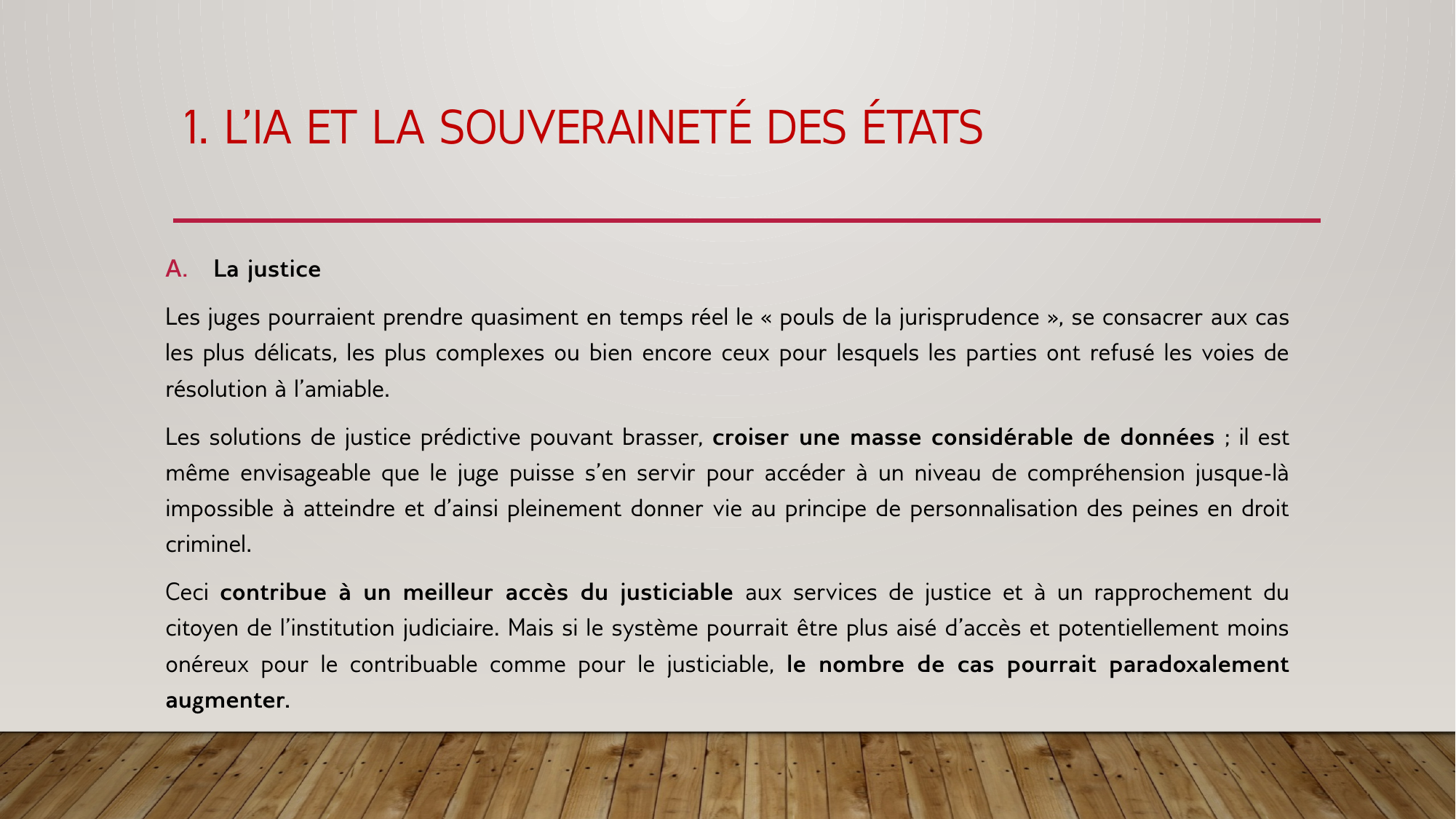

# 1. L’IA et la souveraineté des états
La justice
Les juges pourraient prendre quasiment en temps réel le « pouls de la jurisprudence », se consacrer aux cas les plus délicats, les plus complexes ou bien encore ceux pour lesquels les parties ont refusé les voies de résolution à l’amiable.
Les solutions de justice prédictive pouvant brasser, croiser une masse considérable de données ; il est même envisageable que le juge puisse s’en servir pour accéder à un niveau de compréhension jusque-là impossible à atteindre et d’ainsi pleinement donner vie au principe de personnalisation des peines en droit criminel.
Ceci contribue à un meilleur accès du justiciable aux services de justice et à un rapprochement du citoyen de l’institution judiciaire. Mais si le système pourrait être plus aisé d’accès et potentiellement moins onéreux pour le contribuable comme pour le justiciable, le nombre de cas pourrait paradoxalement augmenter.